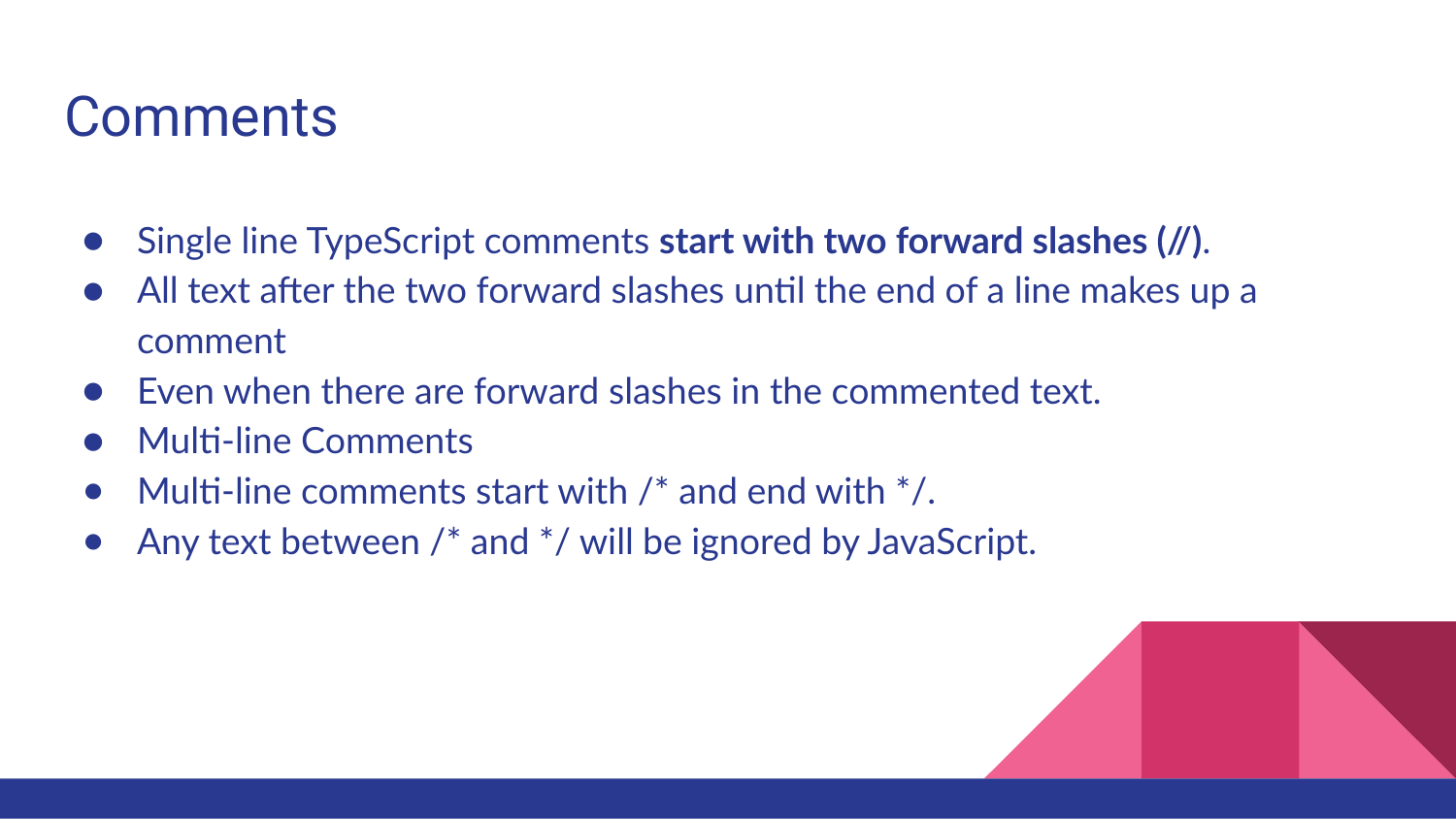

# Comments
Single line TypeScript comments start with two forward slashes (//).
All text after the two forward slashes until the end of a line makes up a comment
Even when there are forward slashes in the commented text.
Multi-line Comments
Multi-line comments start with /* and end with */.
Any text between /* and */ will be ignored by JavaScript.